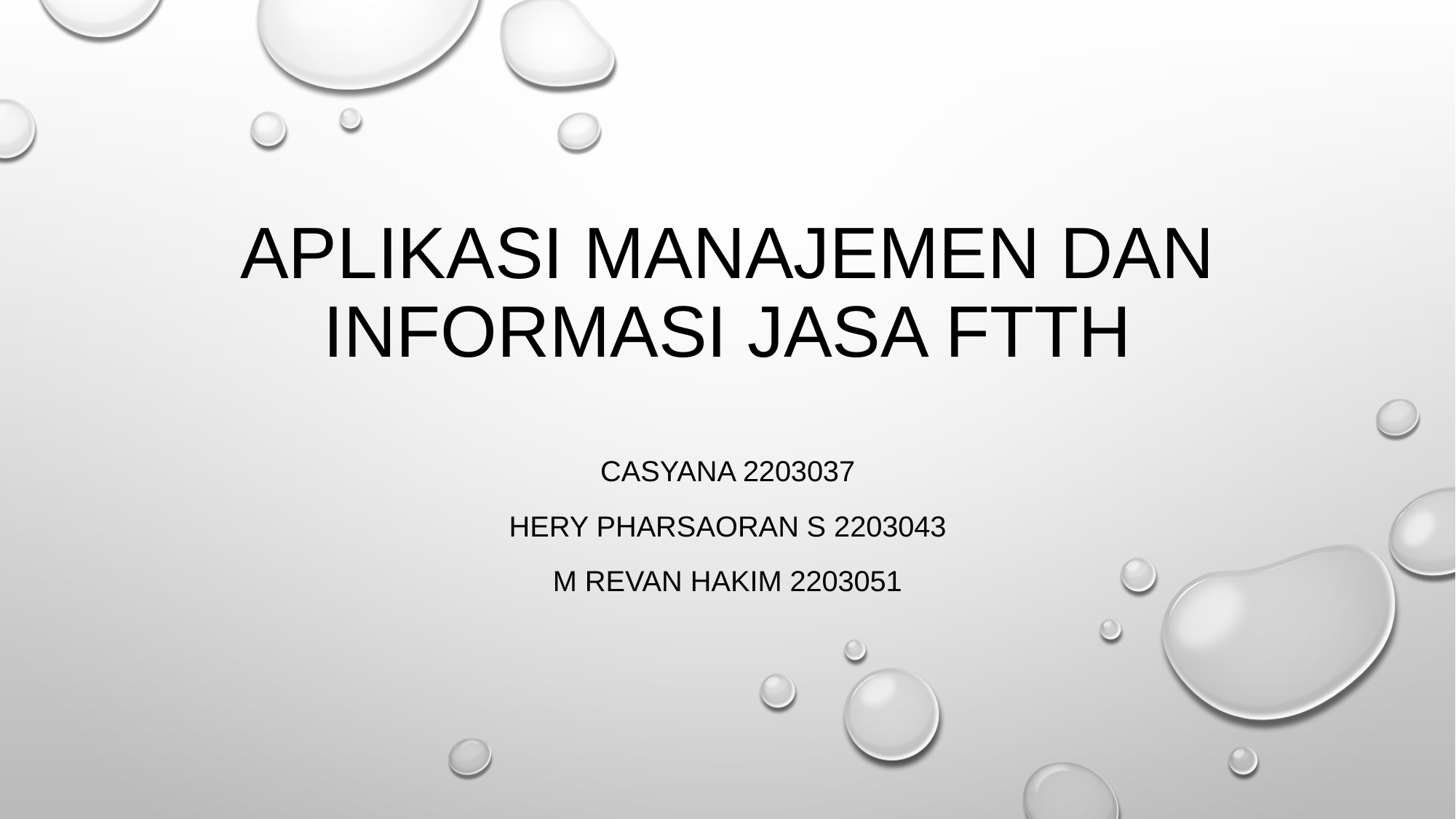

# APLIKASI MANAJEMEN DAN INFORMASI JASA FTTH
Casyana 2203037
Hery pharsaoran S 2203043
M revan hakim 2203051